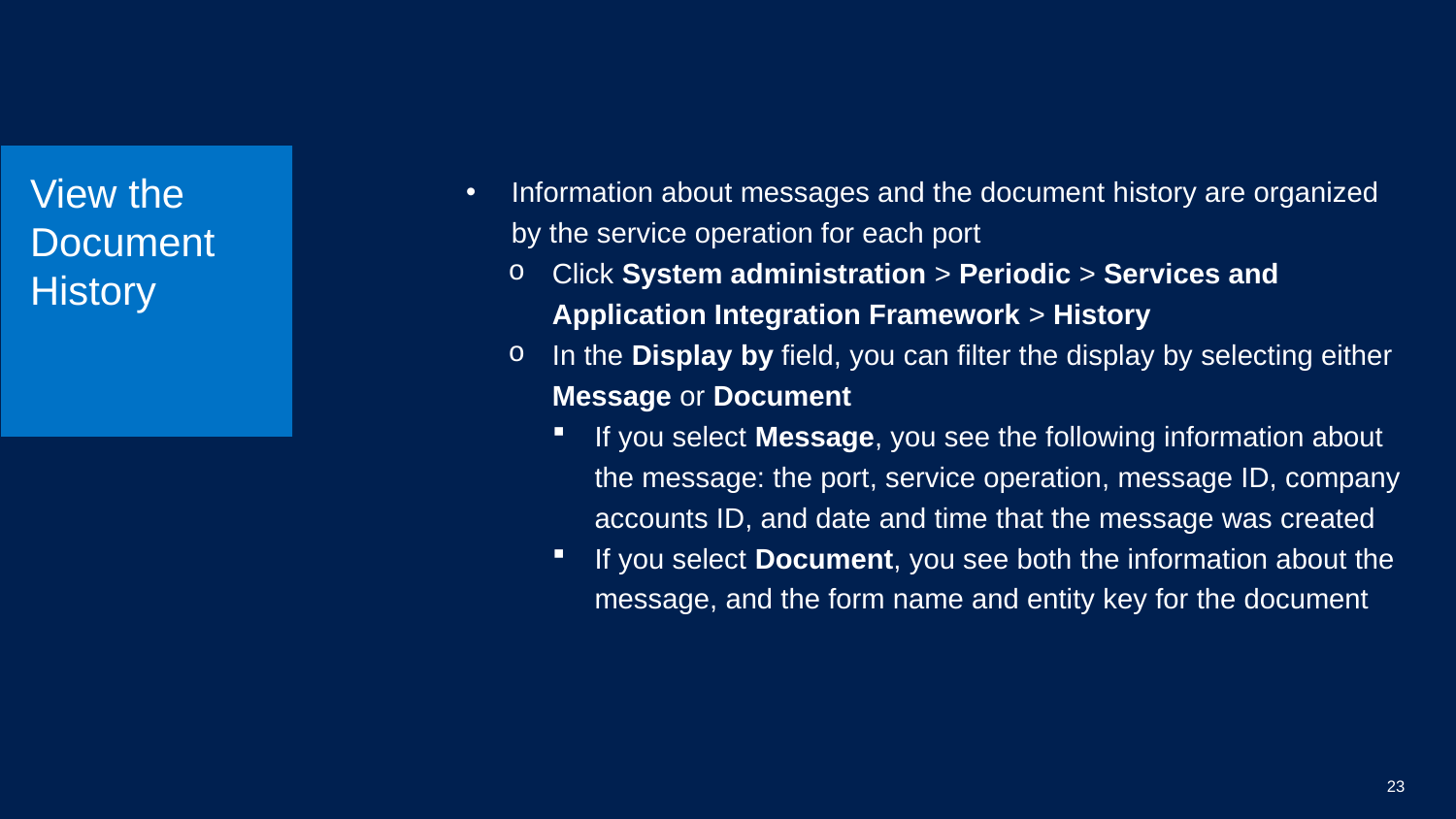

# View the Document History
Information about messages and the document history are organized by the service operation for each port
Click System administration > Periodic > Services and Application Integration Framework > History
In the Display by field, you can filter the display by selecting either Message or Document
If you select Message, you see the following information about the message: the port, service operation, message ID, company accounts ID, and date and time that the message was created
If you select Document, you see both the information about the message, and the form name and entity key for the document
23